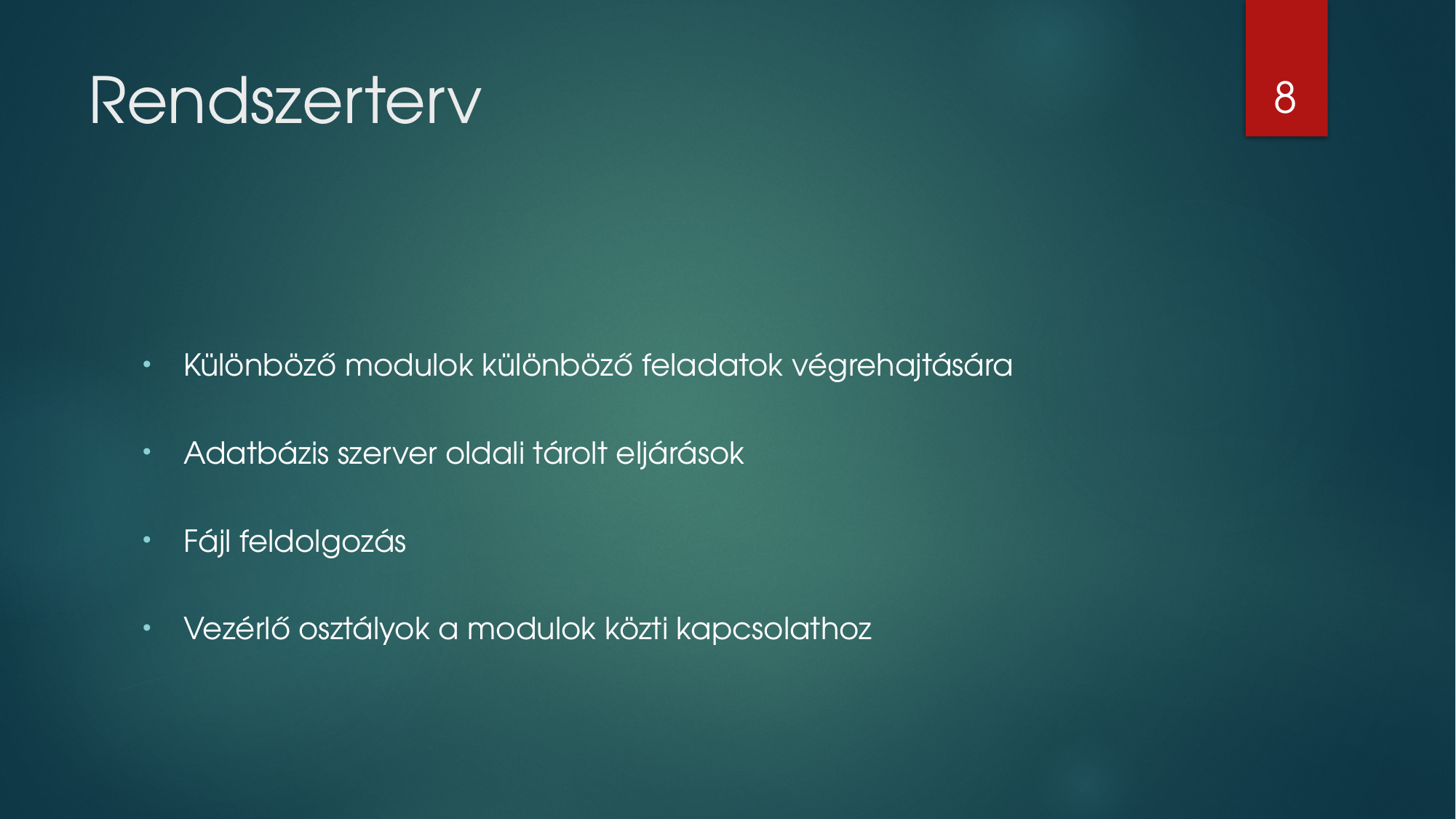

8
# Rendszerterv
Különböző modulok különböző feladatok végrehajtására
Adatbázis szerver oldali tárolt eljárások
Fájl feldolgozás
Vezérlő osztályok a modulok közti kapcsolathoz